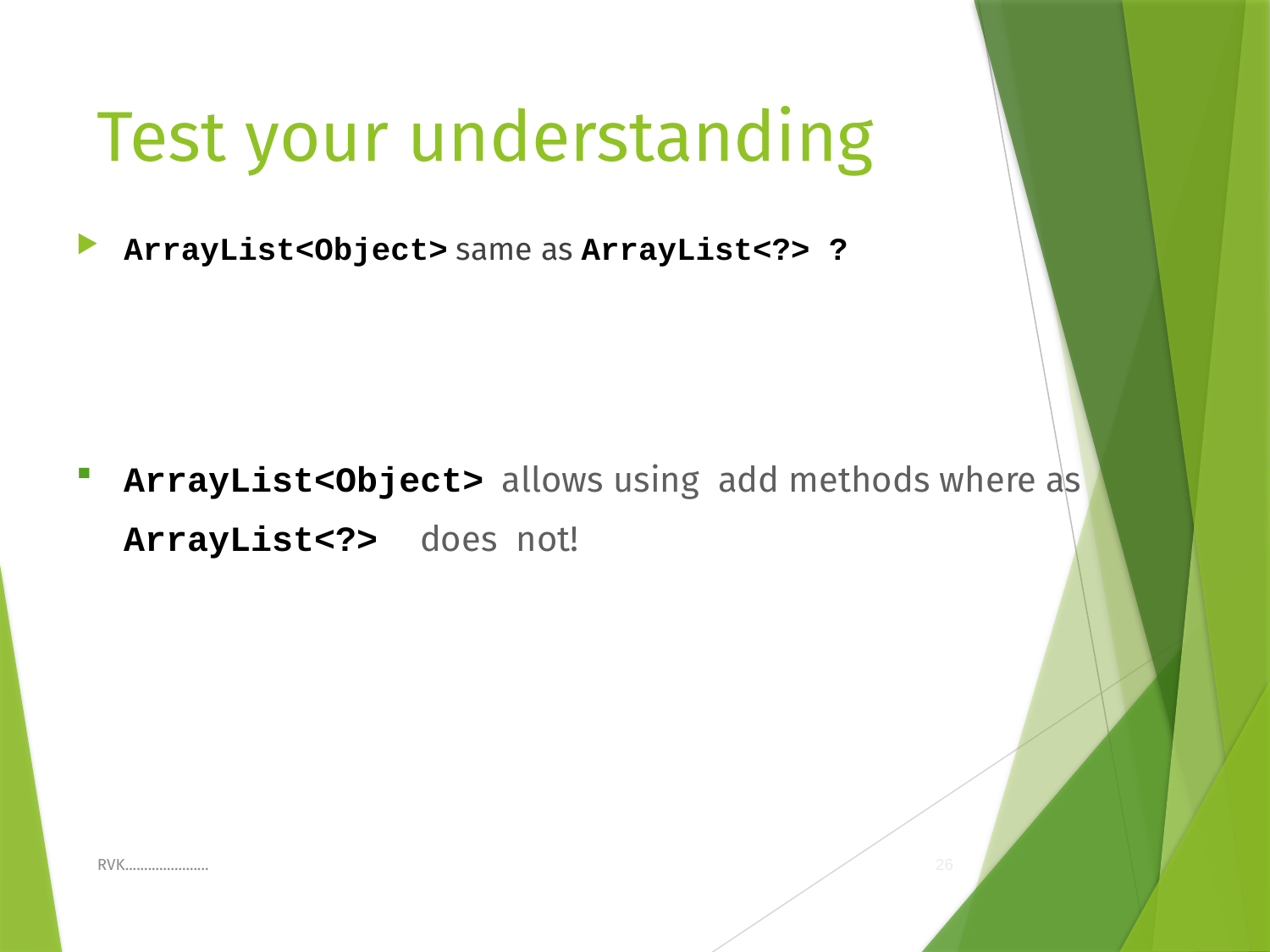

# Test your understanding
ArrayList<Object> same as ArrayList<?> ?
ArrayList<Object>  allows using  add methods where as ArrayList<?>  does  not!
RVK......................
26